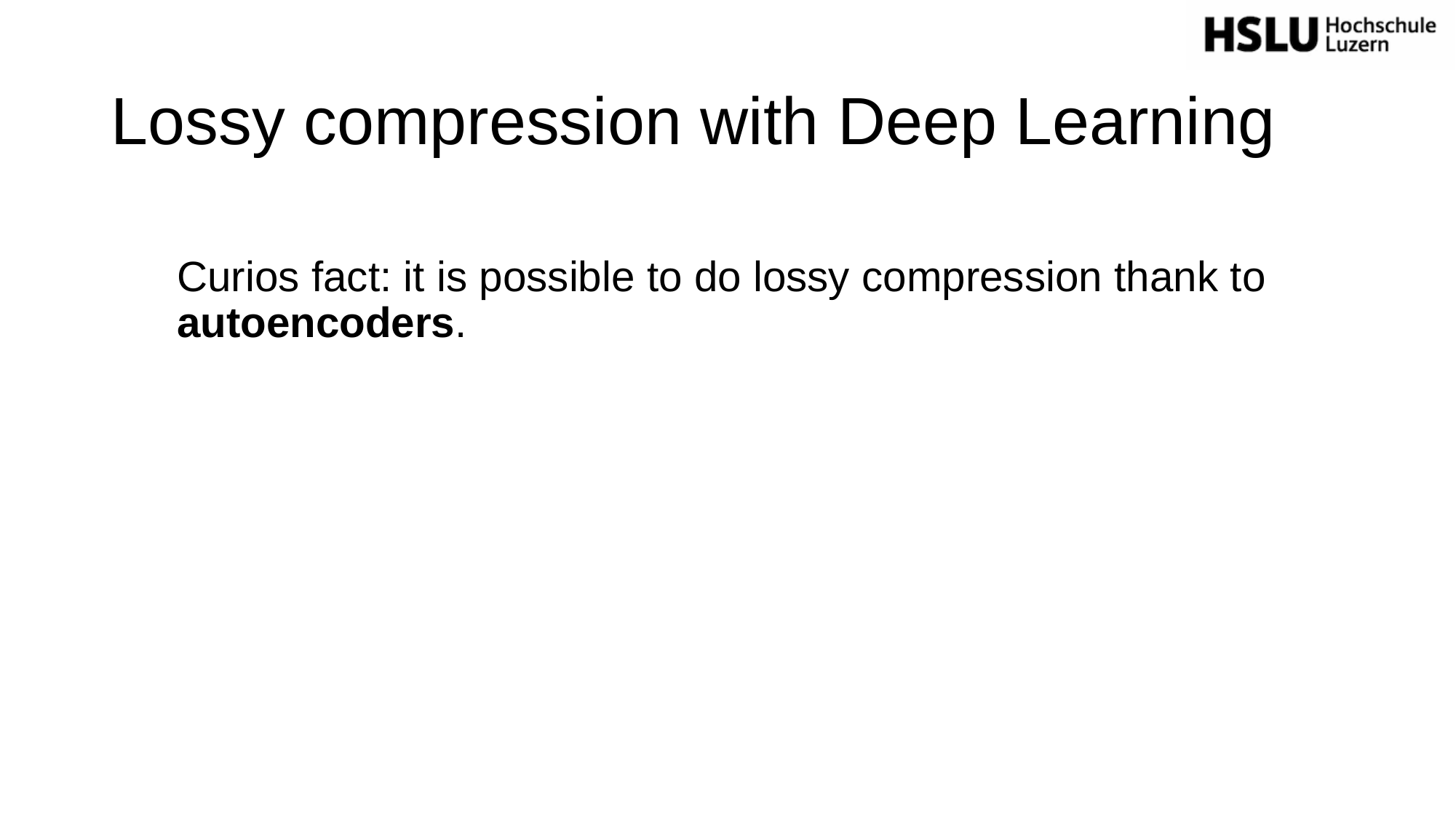

# Lossy compression with Deep Learning
Curios fact: it is possible to do lossy compression thank to autoencoders.